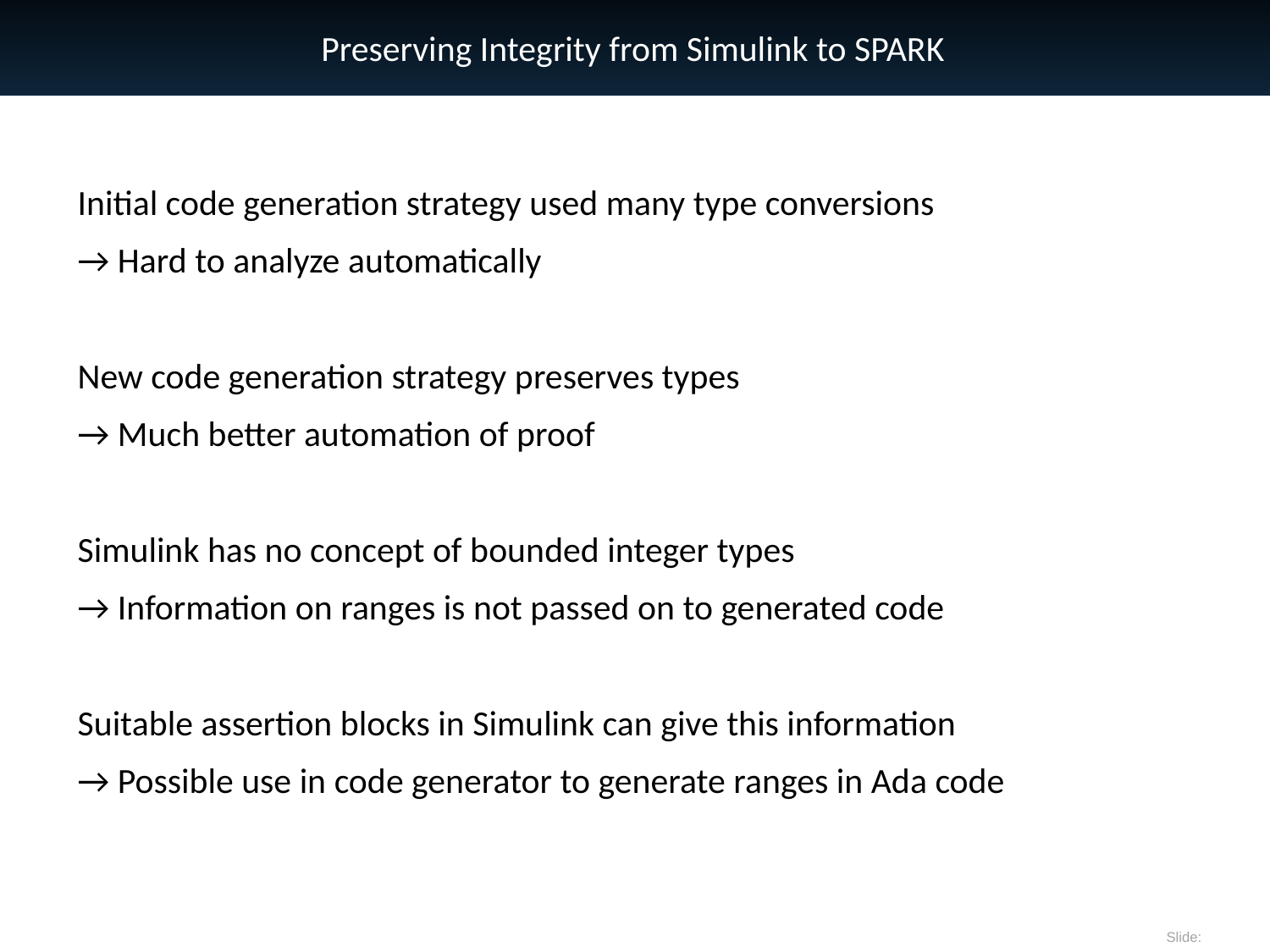

# Preserving Integrity from Simulink to SPARK
Initial code generation strategy used many type conversions
→ Hard to analyze automatically

New code generation strategy preserves types
→ Much better automation of proof

Simulink has no concept of bounded integer types
→ Information on ranges is not passed on to generated code

Suitable assertion blocks in Simulink can give this information
→ Possible use in code generator to generate ranges in Ada code